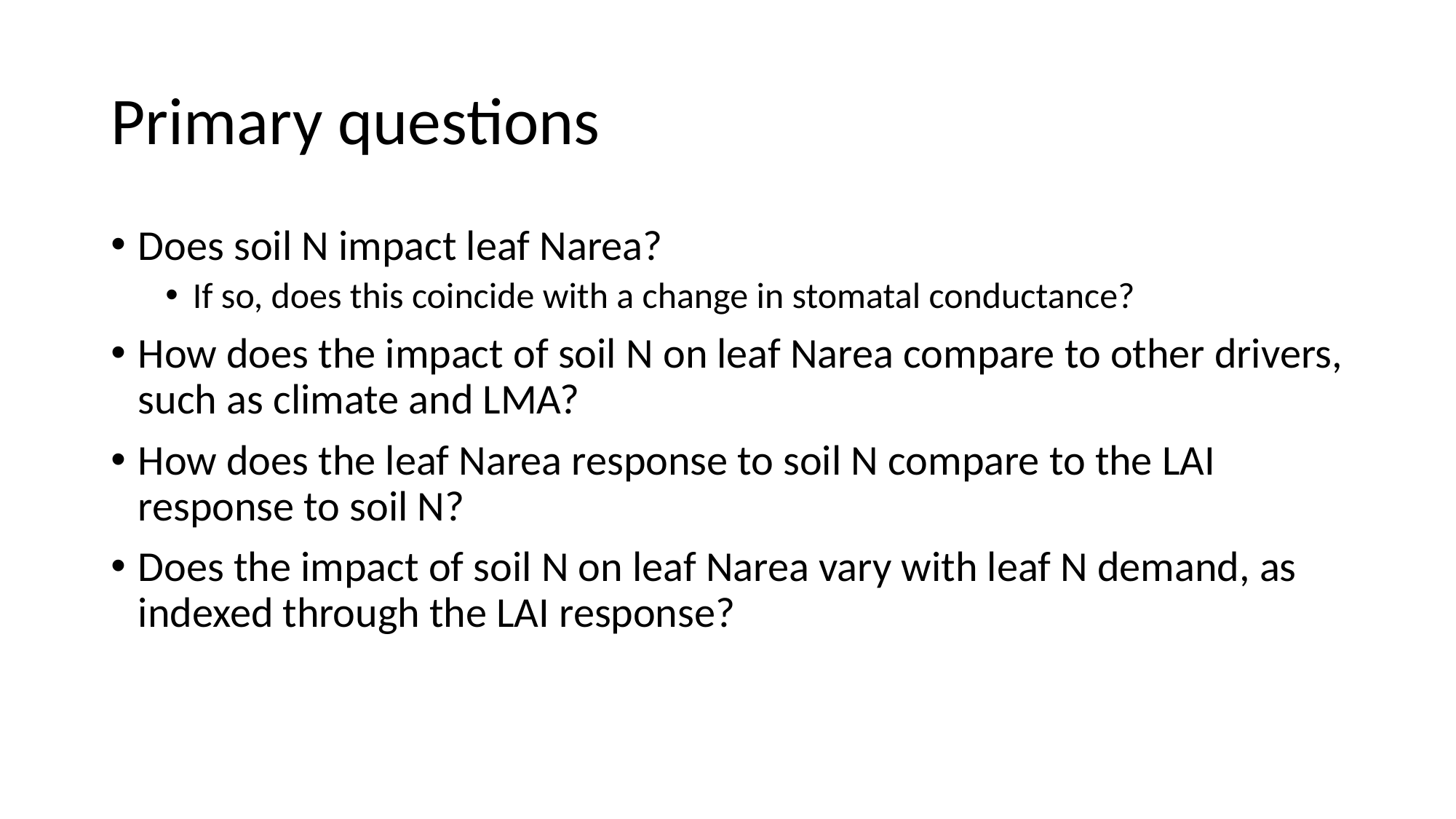

# Primary questions
Does soil N impact leaf Narea?
If so, does this coincide with a change in stomatal conductance?
How does the impact of soil N on leaf Narea compare to other drivers, such as climate and LMA?
How does the leaf Narea response to soil N compare to the LAI response to soil N?
Does the impact of soil N on leaf Narea vary with leaf N demand, as indexed through the LAI response?